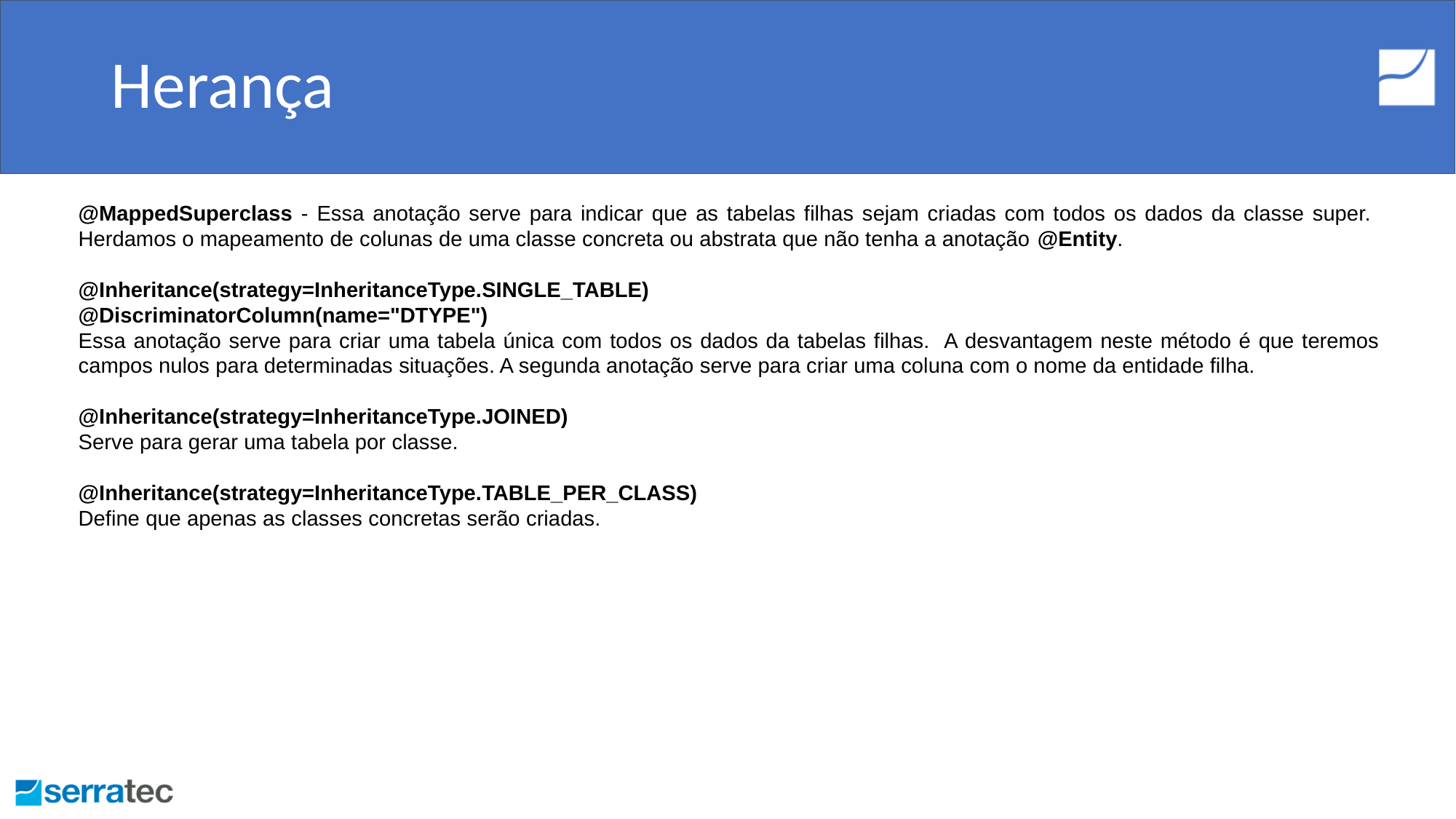

# Herança
@MappedSuperclass - Essa anotação serve para indicar que as tabelas filhas sejam criadas com todos os dados da classe super.  Herdamos o mapeamento de colunas de uma classe concreta ou abstrata que não tenha a anotação @Entity.

@Inheritance(strategy=InheritanceType.SINGLE_TABLE)
@DiscriminatorColumn(name="DTYPE")
Essa anotação serve para criar uma tabela única com todos os dados da tabelas filhas.  A desvantagem neste método é que teremos campos nulos para determinadas situações. A segunda anotação serve para criar uma coluna com o nome da entidade filha.

@Inheritance(strategy=InheritanceType.JOINED)
Serve para gerar uma tabela por classe.

@Inheritance(strategy=InheritanceType.TABLE_PER_CLASS)
Define que apenas as classes concretas serão criadas.